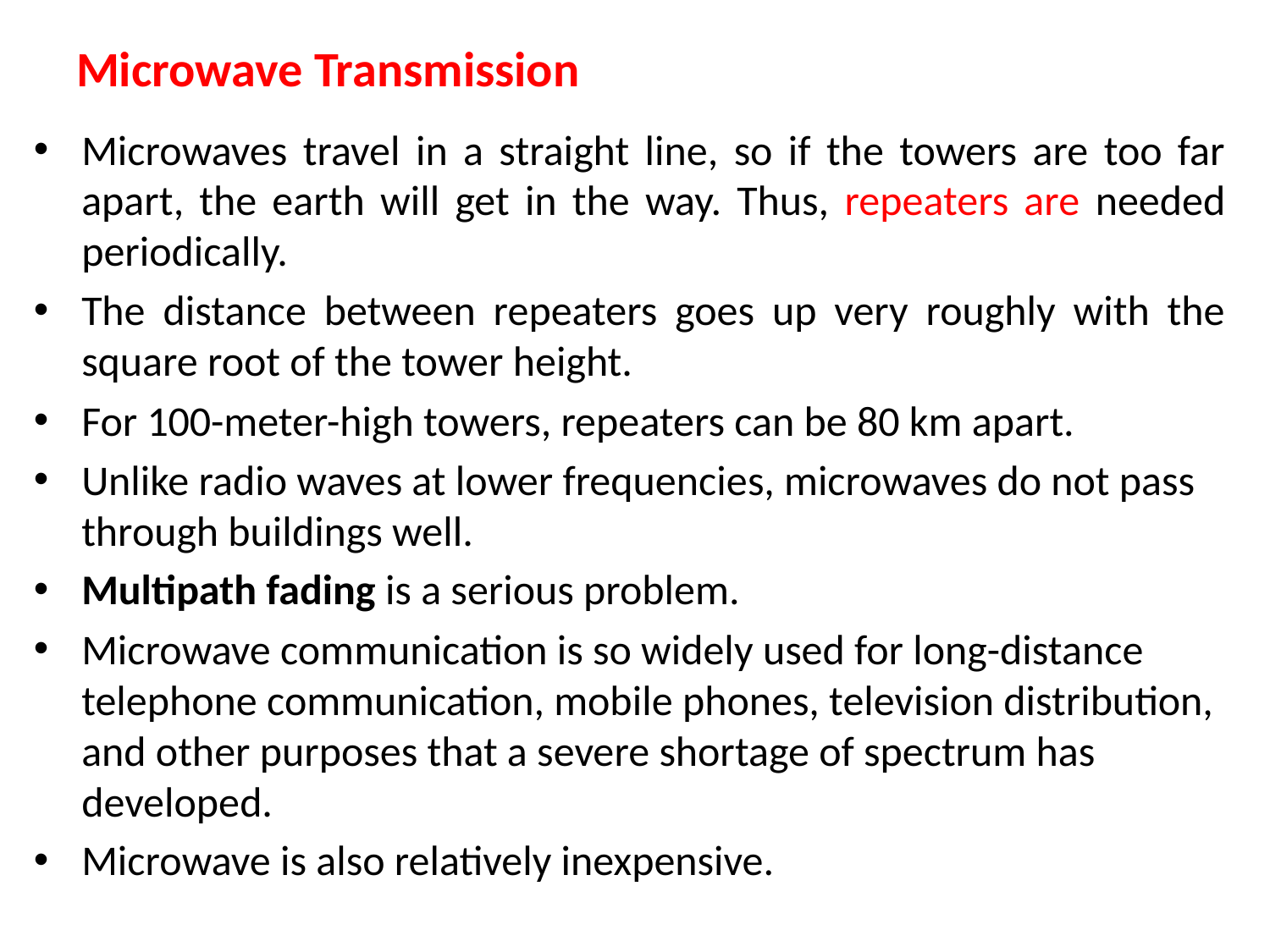

# Microwave Transmission
Microwaves travel in a straight line, so if the towers are too far apart, the earth will get in the way. Thus, repeaters are needed periodically.
The distance between repeaters goes up very roughly with the square root of the tower height.
For 100-meter-high towers, repeaters can be 80 km apart.
Unlike radio waves at lower frequencies, microwaves do not pass through buildings well.
Multipath fading is a serious problem.
Microwave communication is so widely used for long-distance telephone communication, mobile phones, television distribution, and other purposes that a severe shortage of spectrum has developed.
Microwave is also relatively inexpensive.